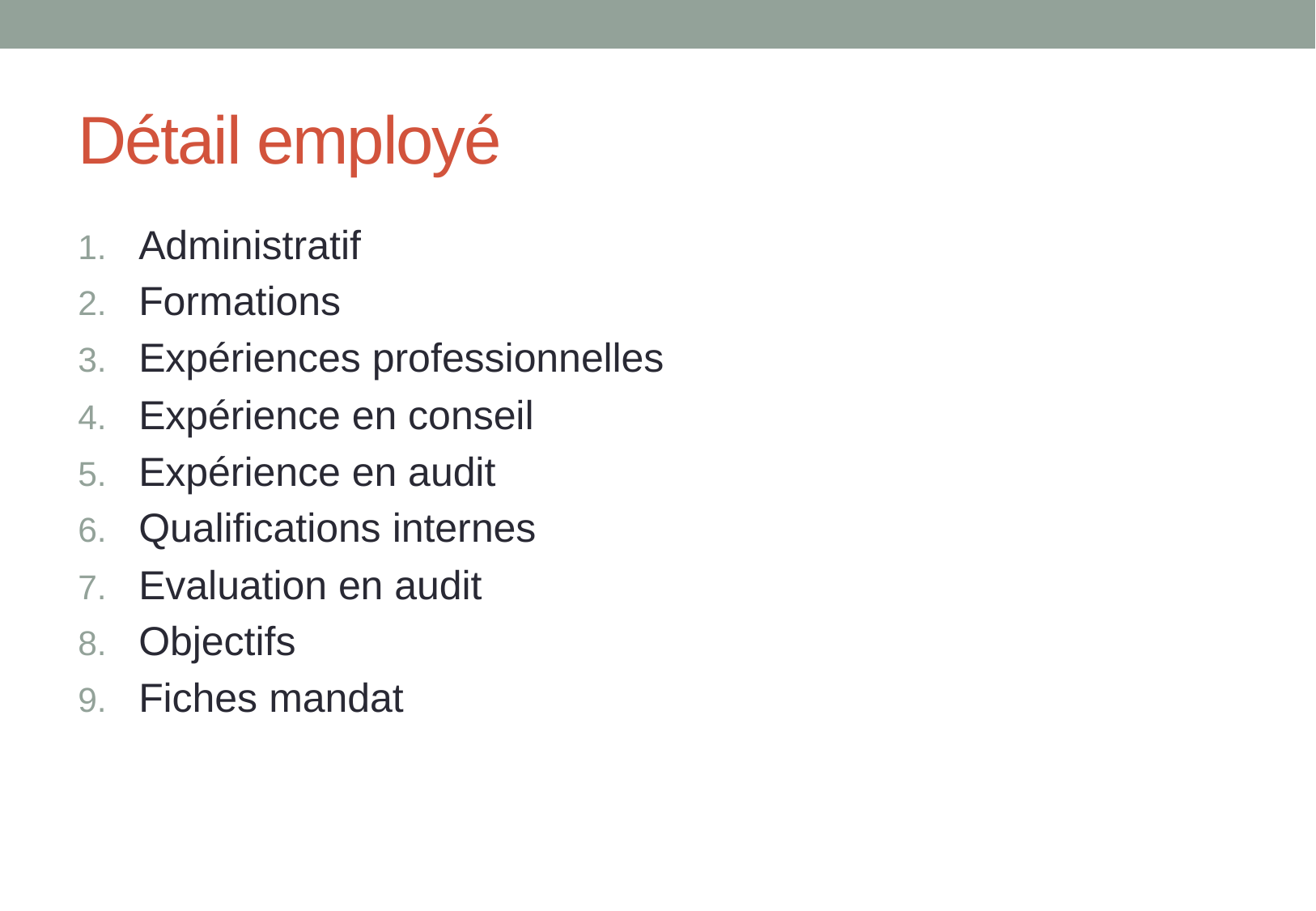

# Détail employé
Administratif
Formations
Expériences professionnelles
Expérience en conseil
Expérience en audit
Qualifications internes
Evaluation en audit
Objectifs
Fiches mandat